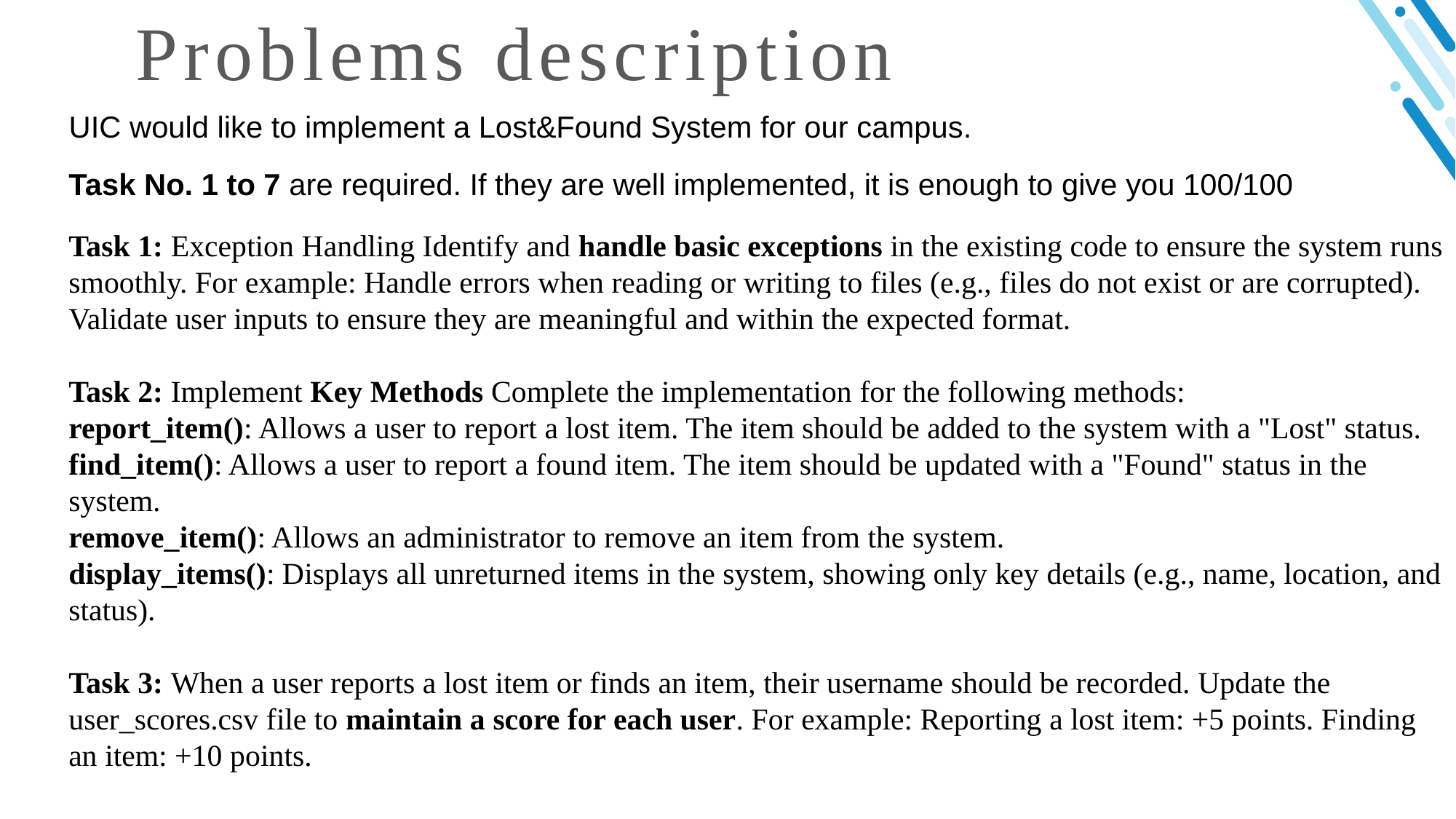

Problems description
UIC would like to implement a Lost&Found System for our campus.
Task No. 1 to 7 are required. If they are well implemented, it is enough to give you 100/100
Task 1: Exception Handling Identify and handle basic exceptions in the existing code to ensure the system runs smoothly. For example: Handle errors when reading or writing to files (e.g., files do not exist or are corrupted). Validate user inputs to ensure they are meaningful and within the expected format.

Task 2: Implement Key Methods Complete the implementation for the following methods:
report_item(): Allows a user to report a lost item. The item should be added to the system with a "Lost" status.
find_item(): Allows a user to report a found item. The item should be updated with a "Found" status in the system.
remove_item(): Allows an administrator to remove an item from the system.
display_items(): Displays all unreturned items in the system, showing only key details (e.g., name, location, and status).

Task 3: When a user reports a lost item or finds an item, their username should be recorded. Update the user_scores.csv file to maintain a score for each user. For example: Reporting a lost item: +5 points. Finding an item: +10 points.